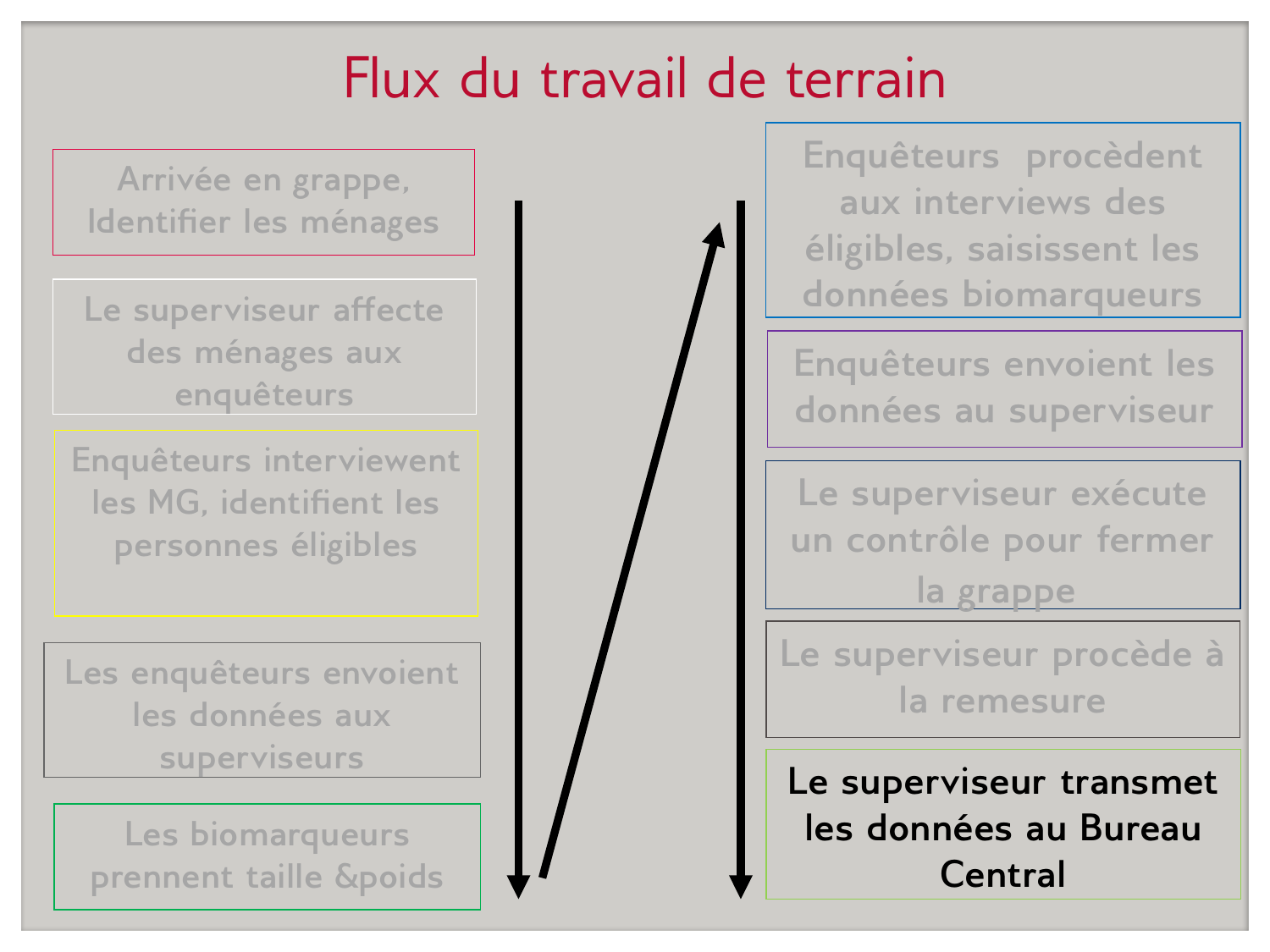

# Flux du travail de terrain
Enquêteurs  procèdent aux interviews des éligibles, saisissent les données biomarqueurs
Arrivée en grappe, Identifier les ménages
Le superviseur affecte des ménages aux enquêteurs
Enquêteurs envoient les données au superviseur
Enquêteurs interviewent les MG, identifient les personnes éligibles
Le superviseur exécute un contrôle pour fermer la grappe
Le superviseur procède à la remesure
Les enquêteurs envoient les données aux superviseurs
Le superviseur transmet les données au Bureau Central
Les biomarqueurs prennent taille &poids